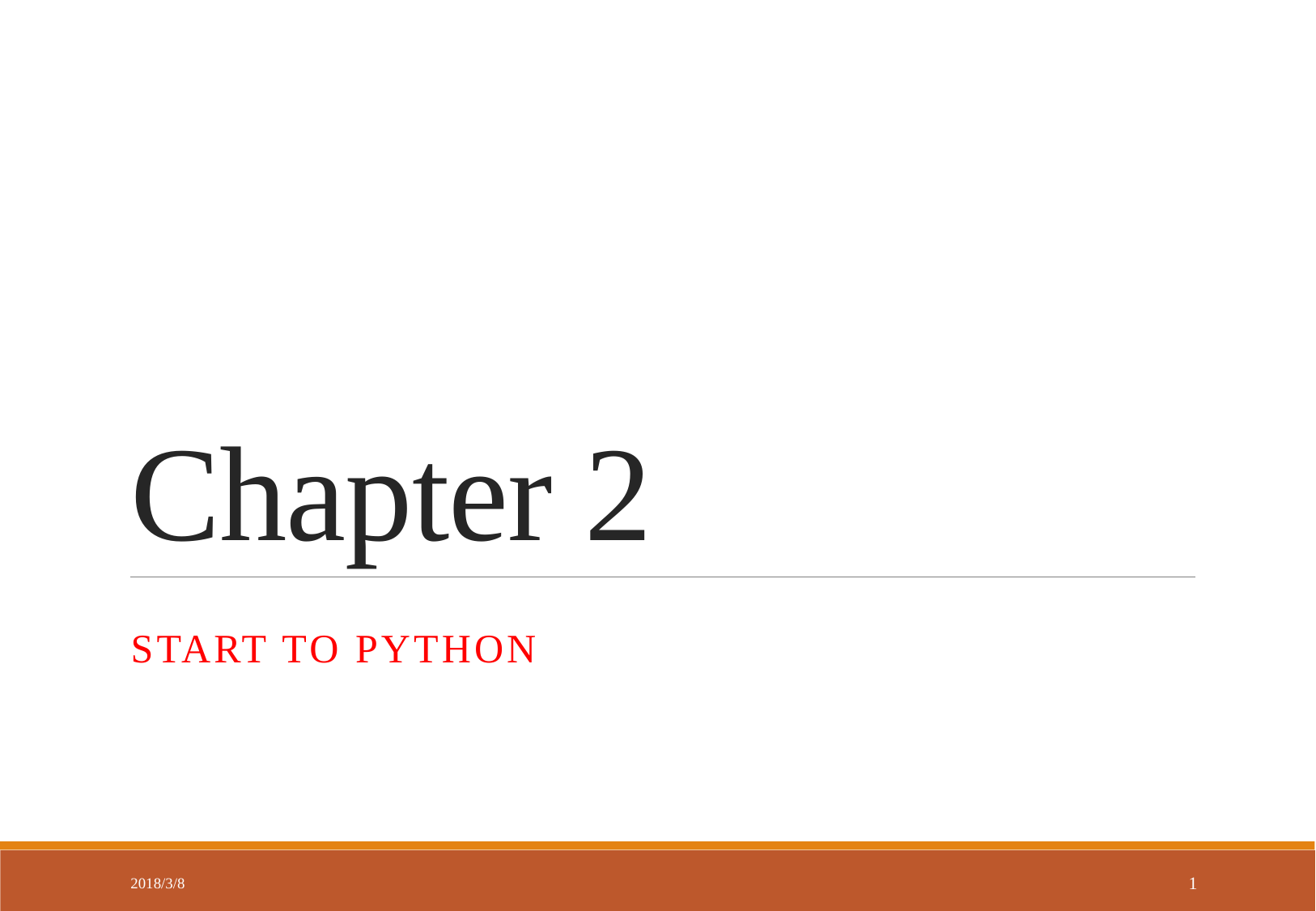

# Chapter 2
Start to Python
2018/3/8
1